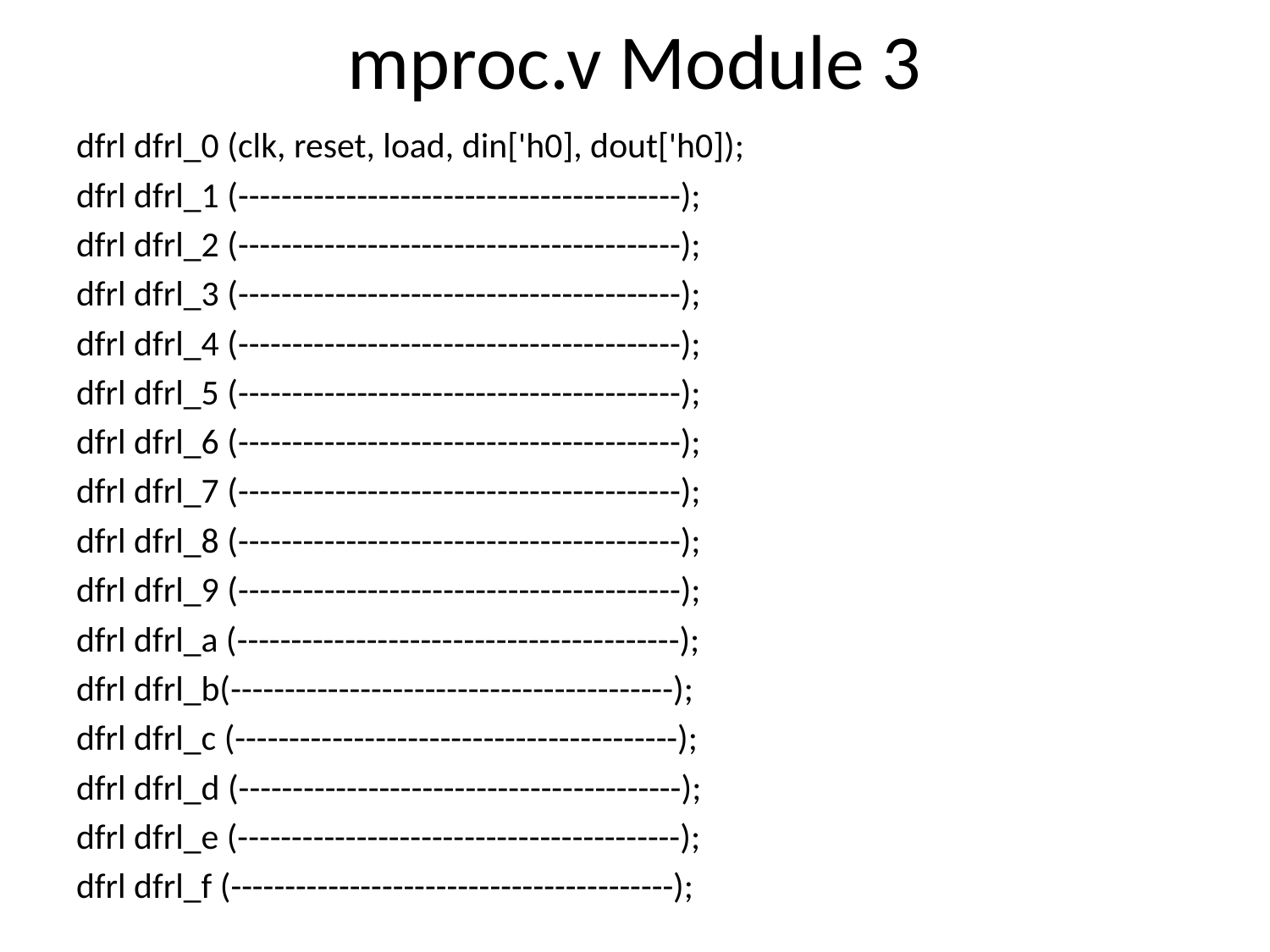

# mproc.v Module 3
dfrl dfrl_0 (clk, reset, load, din['h0], dout['h0]);
dfrl dfrl_1 (-----------------------------------------);
dfrl dfrl_2 (-----------------------------------------);
dfrl dfrl_3 (-----------------------------------------);
dfrl dfrl_4 (-----------------------------------------);
dfrl dfrl_5 (-----------------------------------------);
dfrl dfrl_6 (-----------------------------------------);
dfrl dfrl_7 (-----------------------------------------);
dfrl dfrl_8 (-----------------------------------------);
dfrl dfrl_9 (-----------------------------------------);
dfrl dfrl_a (-----------------------------------------);
dfrl dfrl_b(-----------------------------------------);
dfrl dfrl_c (-----------------------------------------);
dfrl dfrl_d (-----------------------------------------);
dfrl dfrl_e (-----------------------------------------);
dfrl dfrl_f (-----------------------------------------);